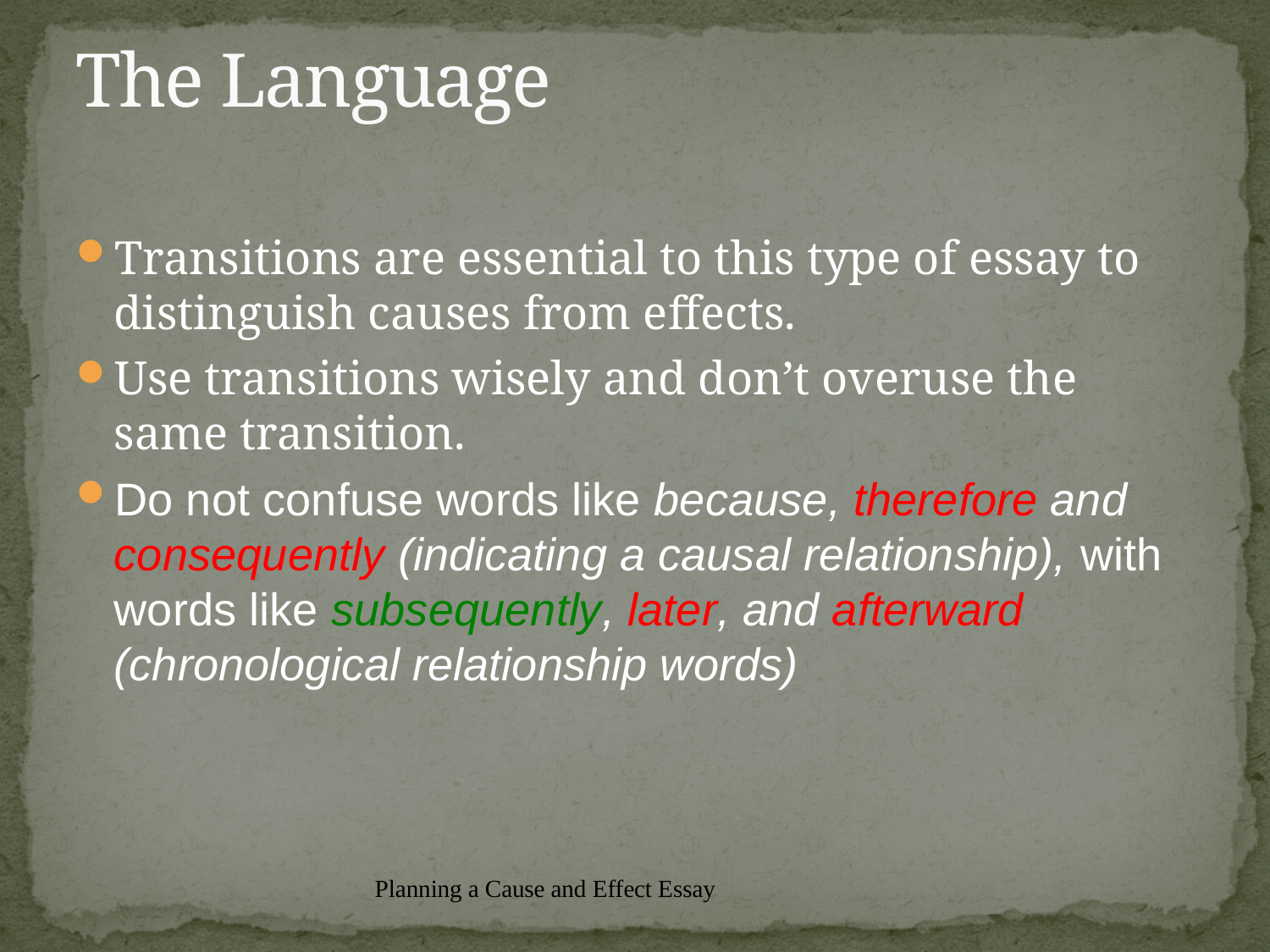

# The Language
Transitions are essential to this type of essay to distinguish causes from effects.
Use transitions wisely and don’t overuse the same transition.
Do not confuse words like because, therefore and consequently (indicating a causal relationship), with words like subsequently, later, and afterward (chronological relationship words)

Planning a Cause and Effect Essay